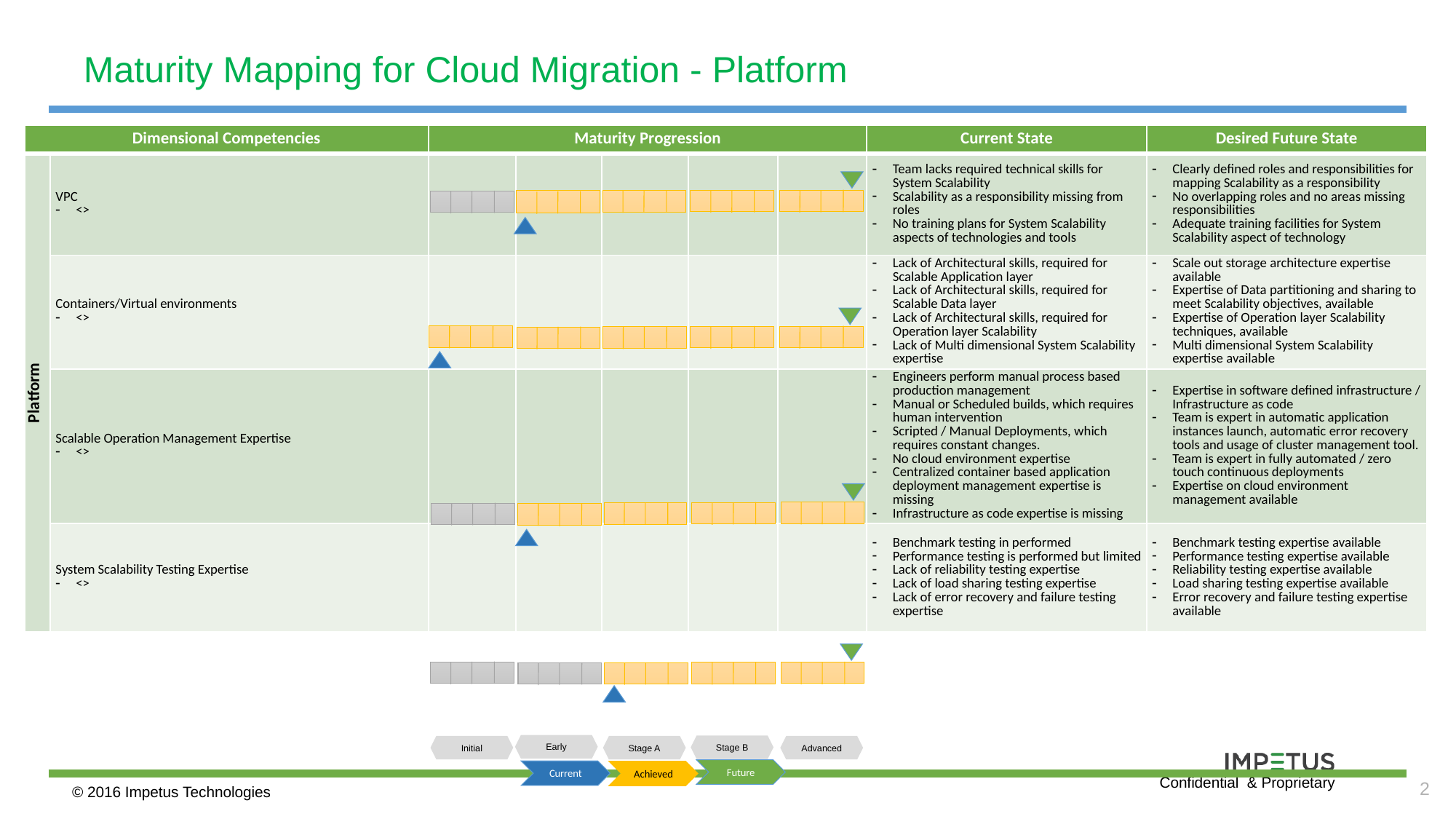

# Maturity Mapping for Cloud Migration - Platform
| Dimensional Competencies |  | Maturity Progression |  |  |  |  | Current State | Desired Future State |
| --- | --- | --- | --- | --- | --- | --- | --- | --- |
| Platform | VPC <> |  |  |  |  |  | Team lacks required technical skills for System Scalability Scalability as a responsibility missing from roles No training plans for System Scalability aspects of technologies and tools | Clearly defined roles and responsibilities for mapping Scalability as a responsibility No overlapping roles and no areas missing responsibilities Adequate training facilities for System Scalability aspect of technology |
|  | Containers/Virtual environments <> |  |  |  |  |  | Lack of Architectural skills, required for Scalable Application layer Lack of Architectural skills, required for Scalable Data layer Lack of Architectural skills, required for Operation layer Scalability Lack of Multi dimensional System Scalability expertise | Scale out storage architecture expertise available Expertise of Data partitioning and sharing to meet Scalability objectives, available Expertise of Operation layer Scalability techniques, available Multi dimensional System Scalability expertise available |
|  | Scalable Operation Management Expertise <> |  |  |  |  |  | Engineers perform manual process based production management Manual or Scheduled builds, which requires human intervention Scripted / Manual Deployments, which requires constant changes. No cloud environment expertise Centralized container based application deployment management expertise is missing Infrastructure as code expertise is missing | Expertise in software defined infrastructure / Infrastructure as code Team is expert in automatic application instances launch, automatic error recovery tools and usage of cluster management tool. Team is expert in fully automated / zero touch continuous deployments Expertise on cloud environment management available |
|  | System Scalability Testing Expertise <> |  |  |  |  |  | Benchmark testing in performed Performance testing is performed but limited Lack of reliability testing expertise Lack of load sharing testing expertise Lack of error recovery and failure testing expertise | Benchmark testing expertise available Performance testing expertise available Reliability testing expertise available Load sharing testing expertise available Error recovery and failure testing expertise available |

Early
Stage B
Initial
Stage A
Advanced
Future
Current
Achieved
2